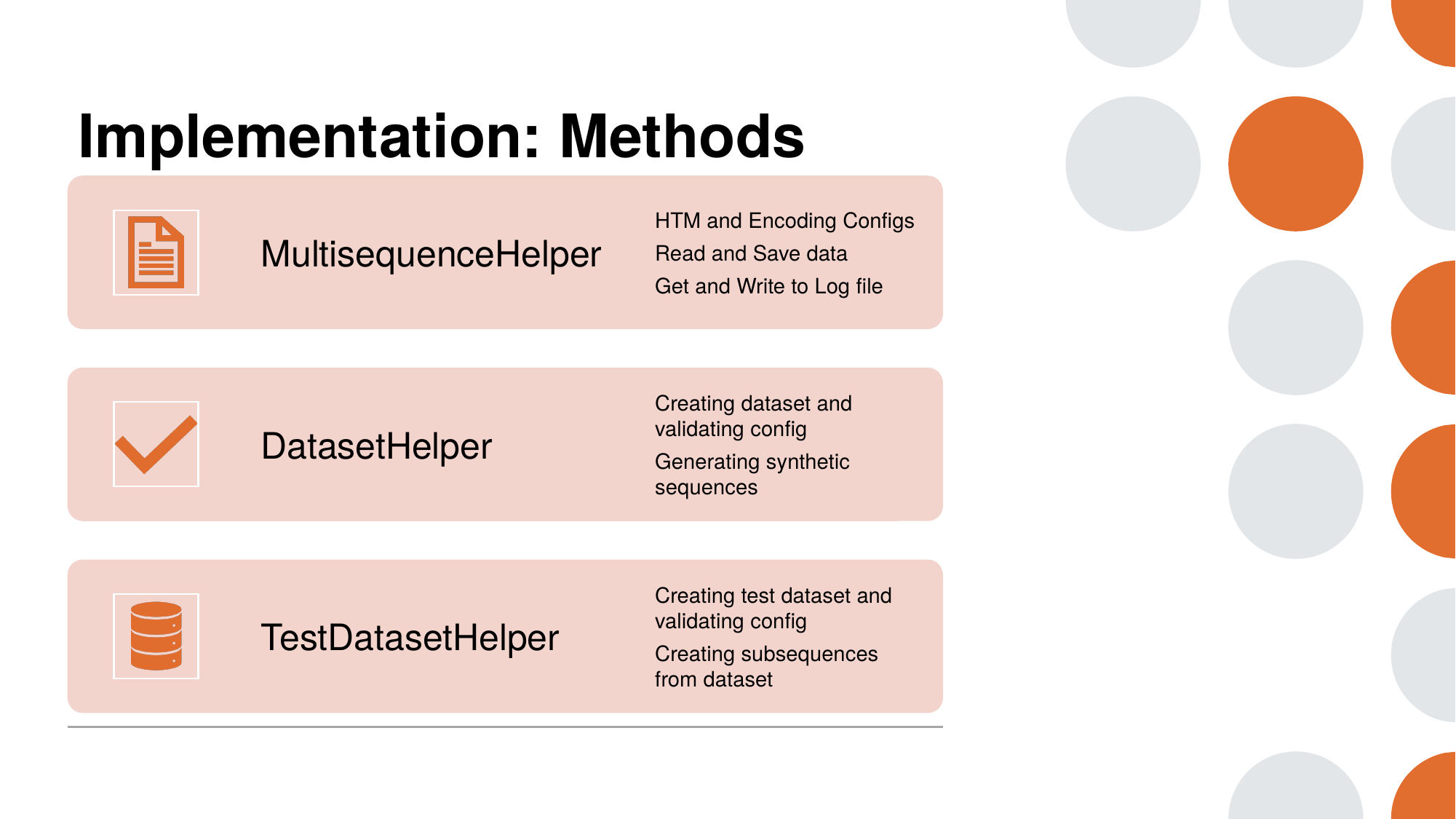

# Implementation: Methods
MultisequenceHelper
HTM and Encoding Configs
Read and Save data
Get and Write to Log file
DatasetHelper
Creating dataset and validating config
Generating synthetic sequences
TestDatasetHelper
Creating test dataset and validating config
Creating subsequences from dataset